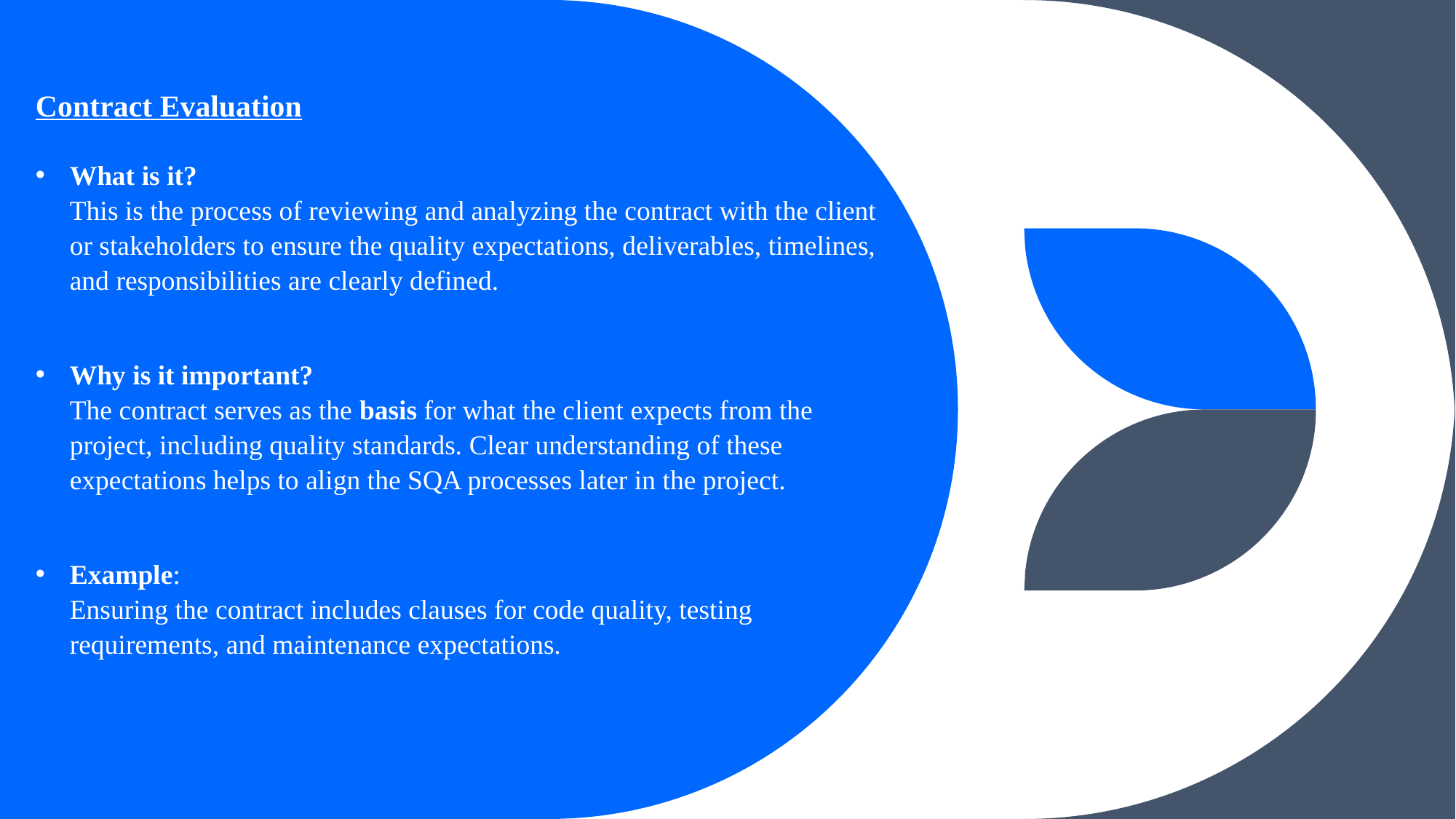

Contract Evaluation

What is it?
This is the process of reviewing and analyzing the contract with the client or stakeholders to ensure the quality expectations, deliverables, timelines, and responsibilities are clearly defined.

Why is it important?
The contract serves as the basis for what the client expects from the project, including quality standards. Clear understanding of these expectations helps to align the SQA processes later in the project.

Example:
Ensuring the contract includes clauses for code quality, testing requirements, and maintenance expectations.